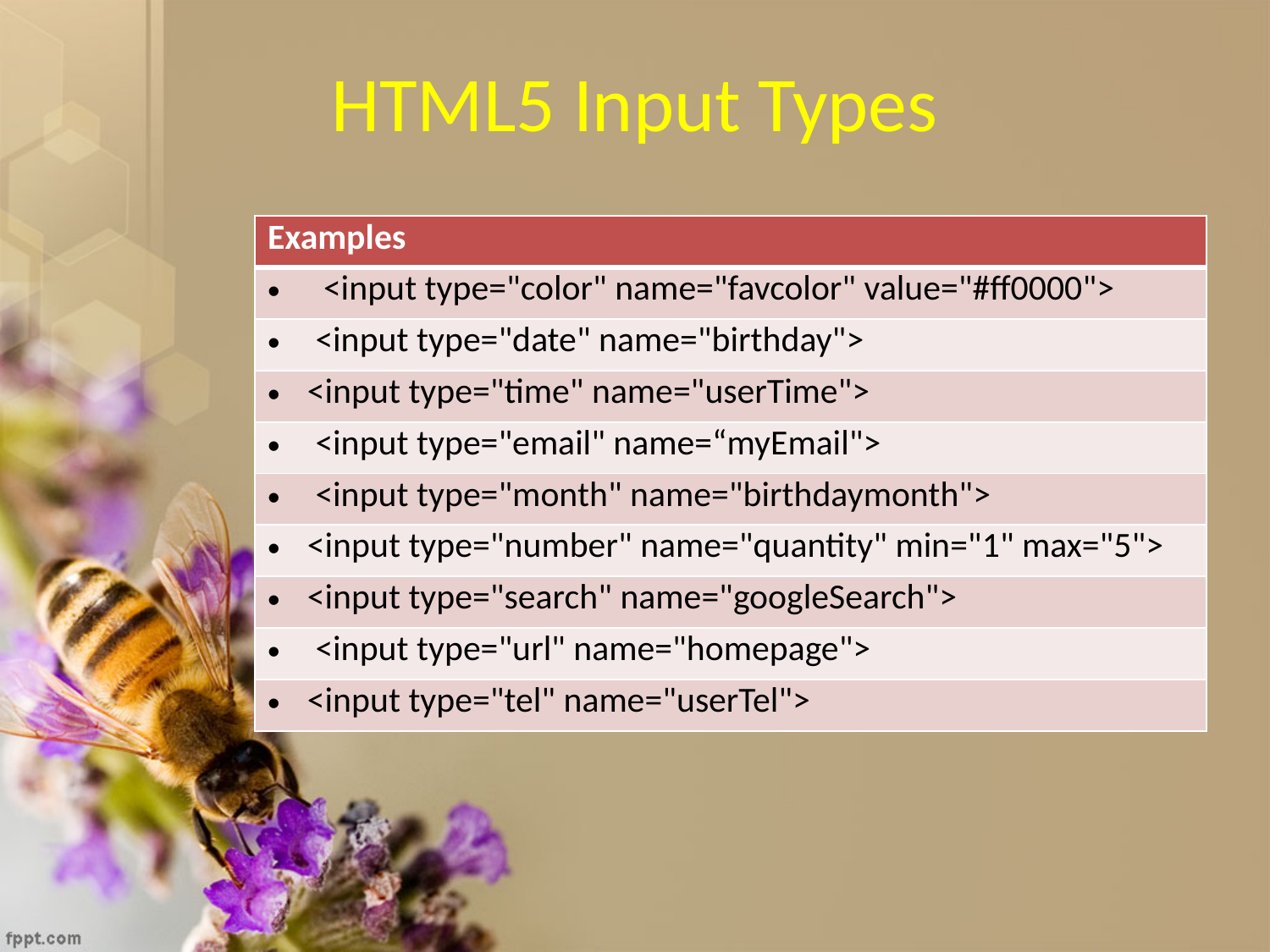

HTML5 Input Types
| Examples |
| --- |
| <input type="color" name="favcolor" value="#ff0000"> |
| <input type="date" name="birthday"> |
| <input type="time" name="userTime"> |
| <input type="email" name=“myEmail"> |
| <input type="month" name="birthdaymonth"> |
| <input type="number" name="quantity" min="1" max="5"> |
| <input type="search" name="googleSearch"> |
| <input type="url" name="homepage"> |
| <input type="tel" name="userTel"> |